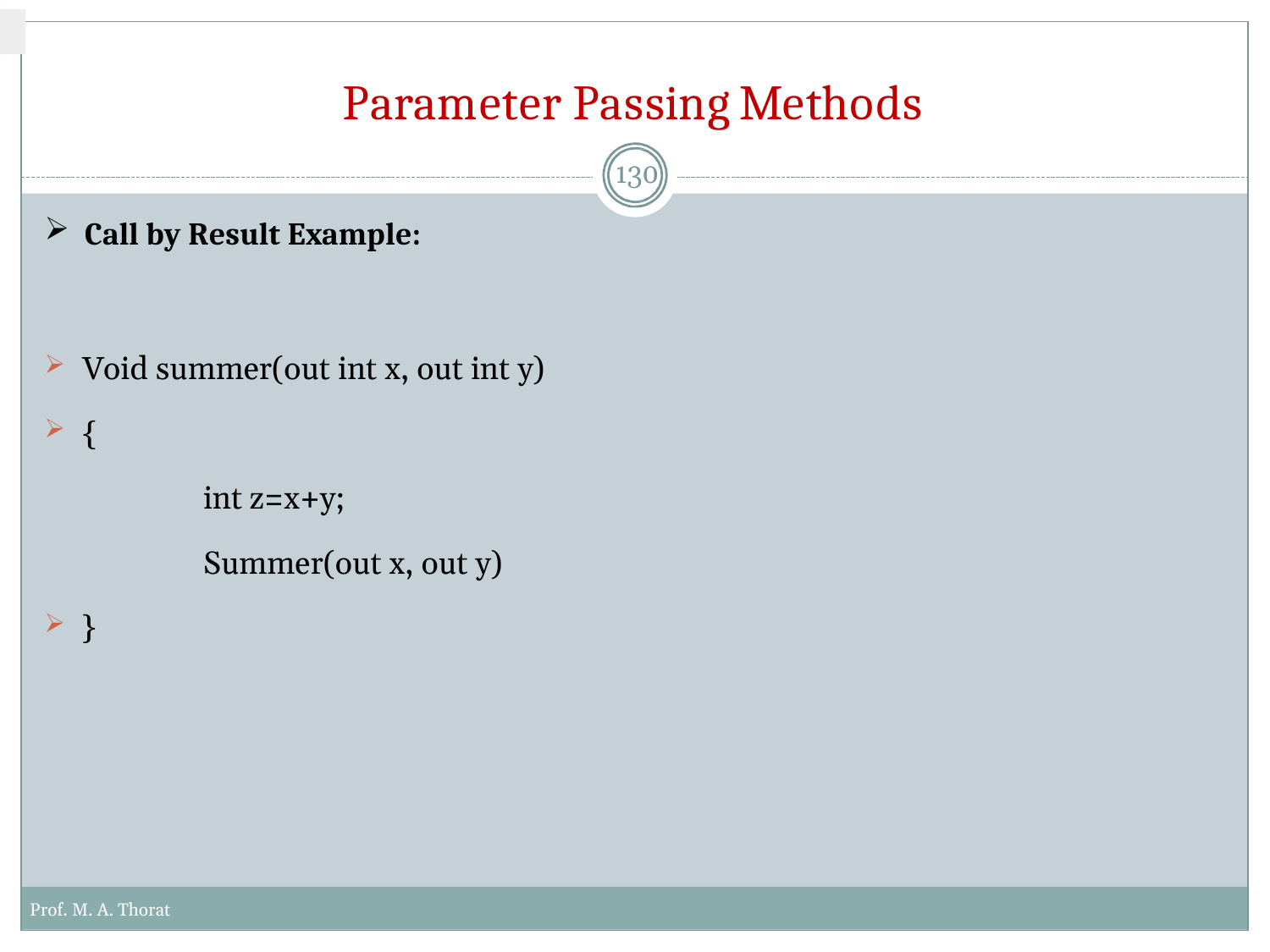

# Parameter Passing Methods
130
Call by Result Example:
Void summer(out int x, out int y)
{
int z=x+y; Summer(out x, out y)
}
Prof. M. A. Thorat